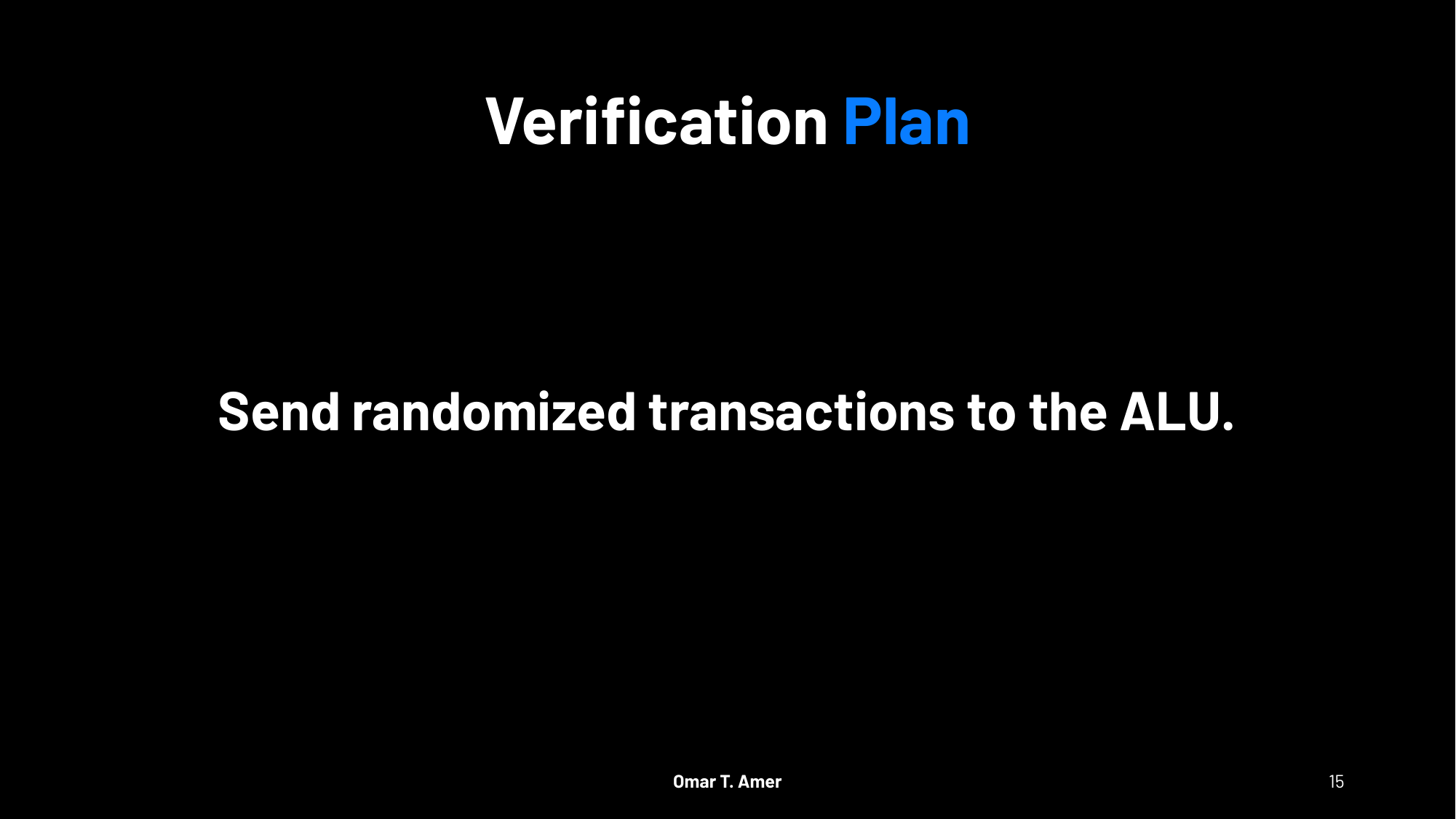

# Verification Plan
Send randomized transactions to the ALU.
Omar T. Amer
15